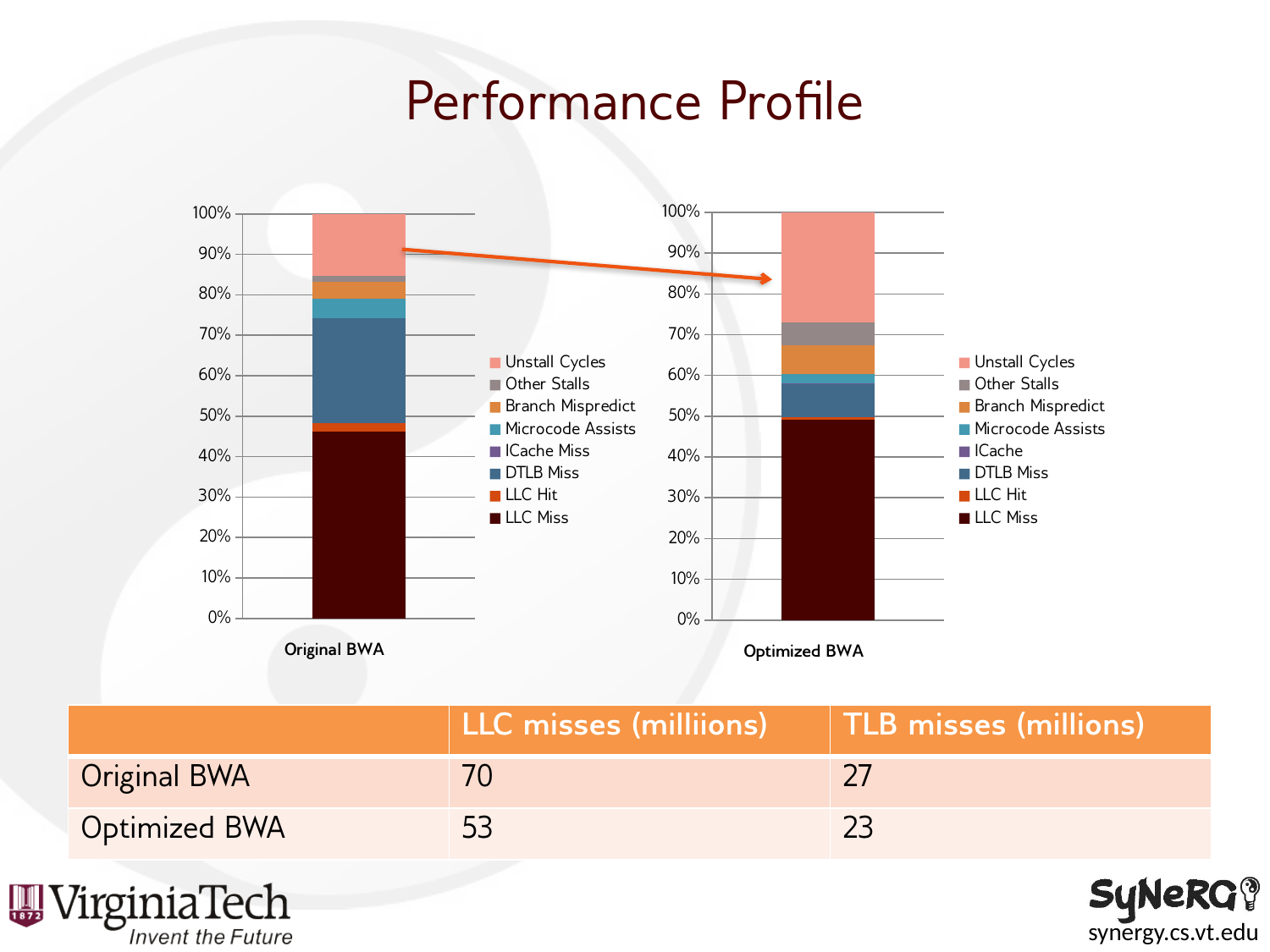

# Performance Profile

### Chart

| Category | LLC Miss | LLC Hit | DTLB Miss | ICache | Microcode Assists | Branch Mispredict | Other Stalls | Unstall Cycles |
|---|---|---|---|---|---|---|---|---|

### Chart

| Category | LLC Miss | LLC Hit | DTLB Miss | ICache Miss | Microcode Assists | Branch Mispredict | Other Stalls |  |
|---|---|---|---|---|---|---|---|---|
|  | LLC misses (milliions) | TLB misses (millions) |
| --- | --- | --- |
| Original BWA | 70 | 27 |
| Optimized BWA | 53 | 23 |